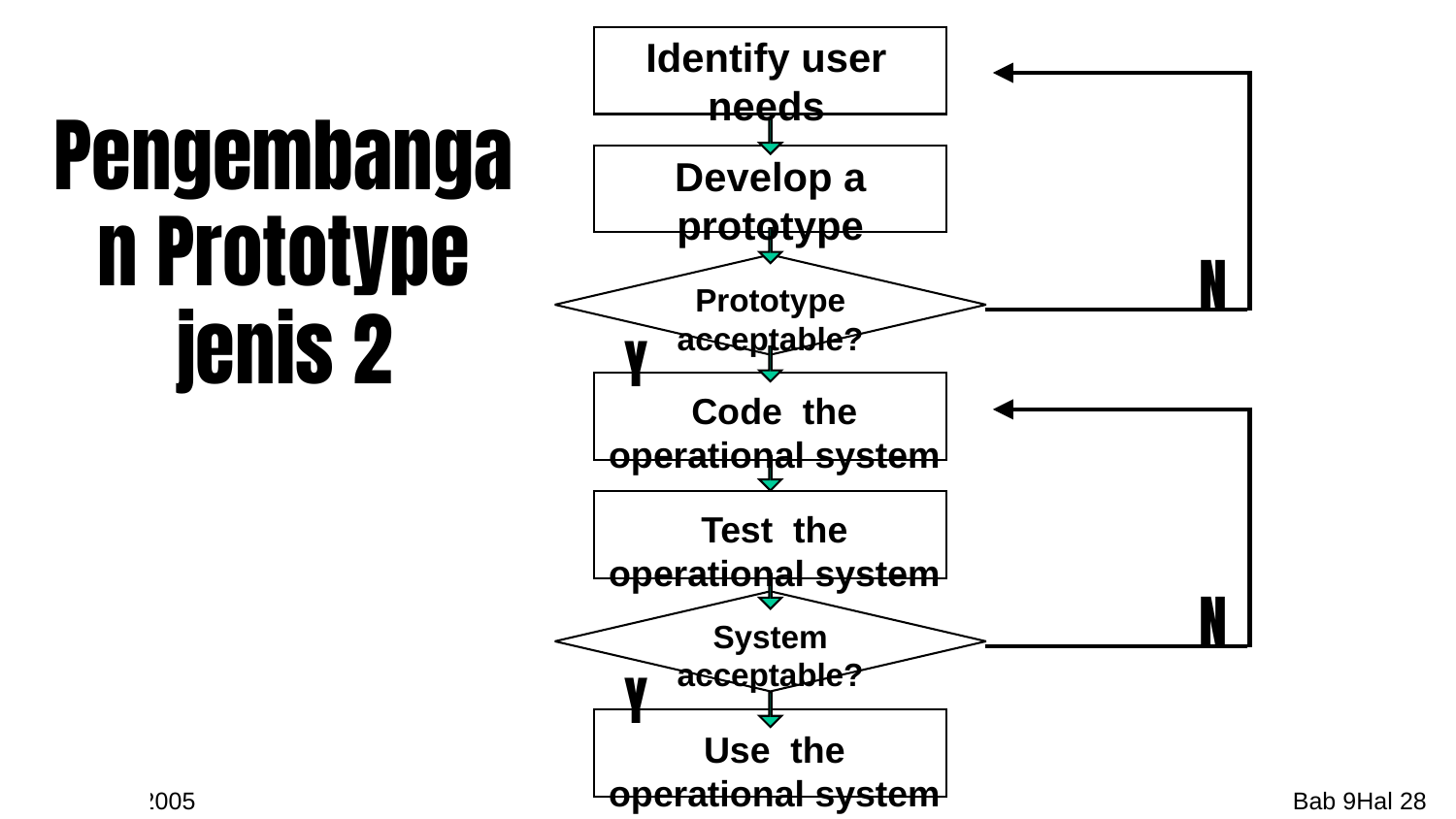

Identify user needs

Pengembangan Prototype jenis 2

Develop a prototype

N

Prototype acceptable?
Y

Code  the operational system
N

Test  the operational system

System acceptable?
Y

Use  the operational system